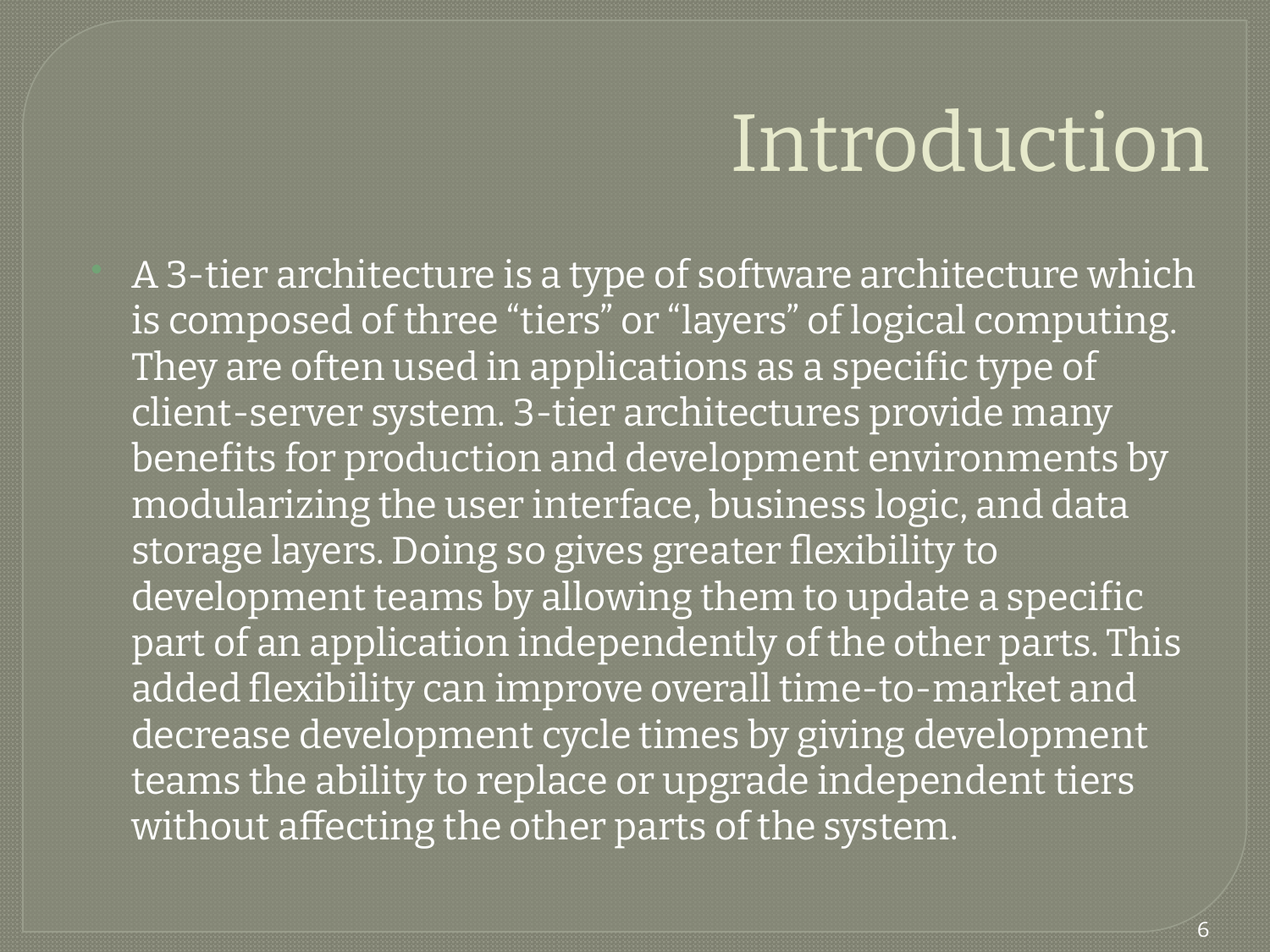

# Introduction
A 3-tier architecture is a type of software architecture which is composed of three “tiers” or “layers” of logical computing. They are often used in applications as a specific type of client-server system. 3-tier architectures provide many benefits for production and development environments by modularizing the user interface, business logic, and data storage layers. Doing so gives greater flexibility to development teams by allowing them to update a specific part of an application independently of the other parts. This added flexibility can improve overall time-to-market and decrease development cycle times by giving development teams the ability to replace or upgrade independent tiers without affecting the other parts of the system.